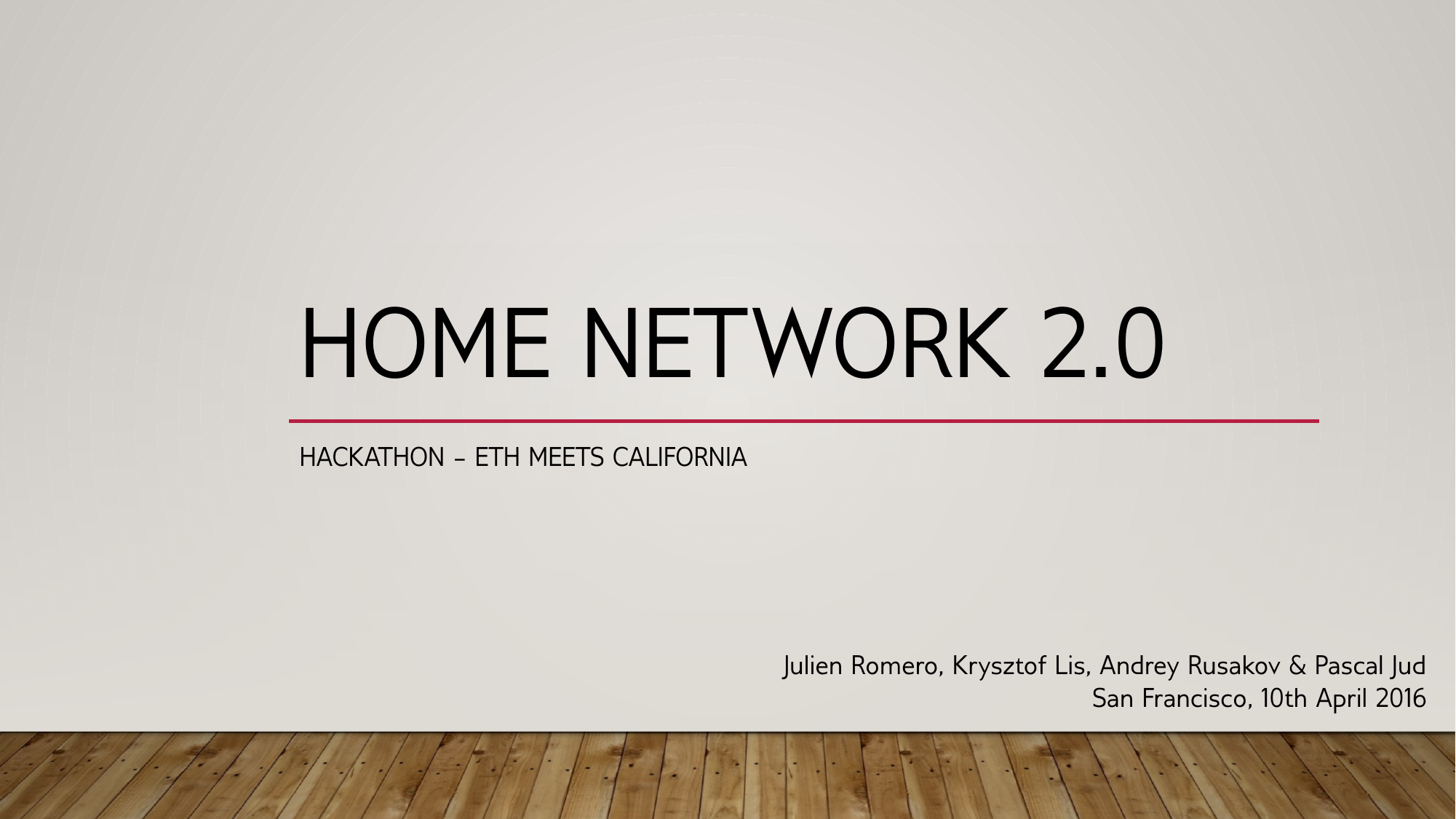

# Home Network 2.0
Hackathon – Eth meets california
Julien Romero, Krysztof Lis, Andrey Rusakov & Pascal Jud
San Francisco, 10th April 2016